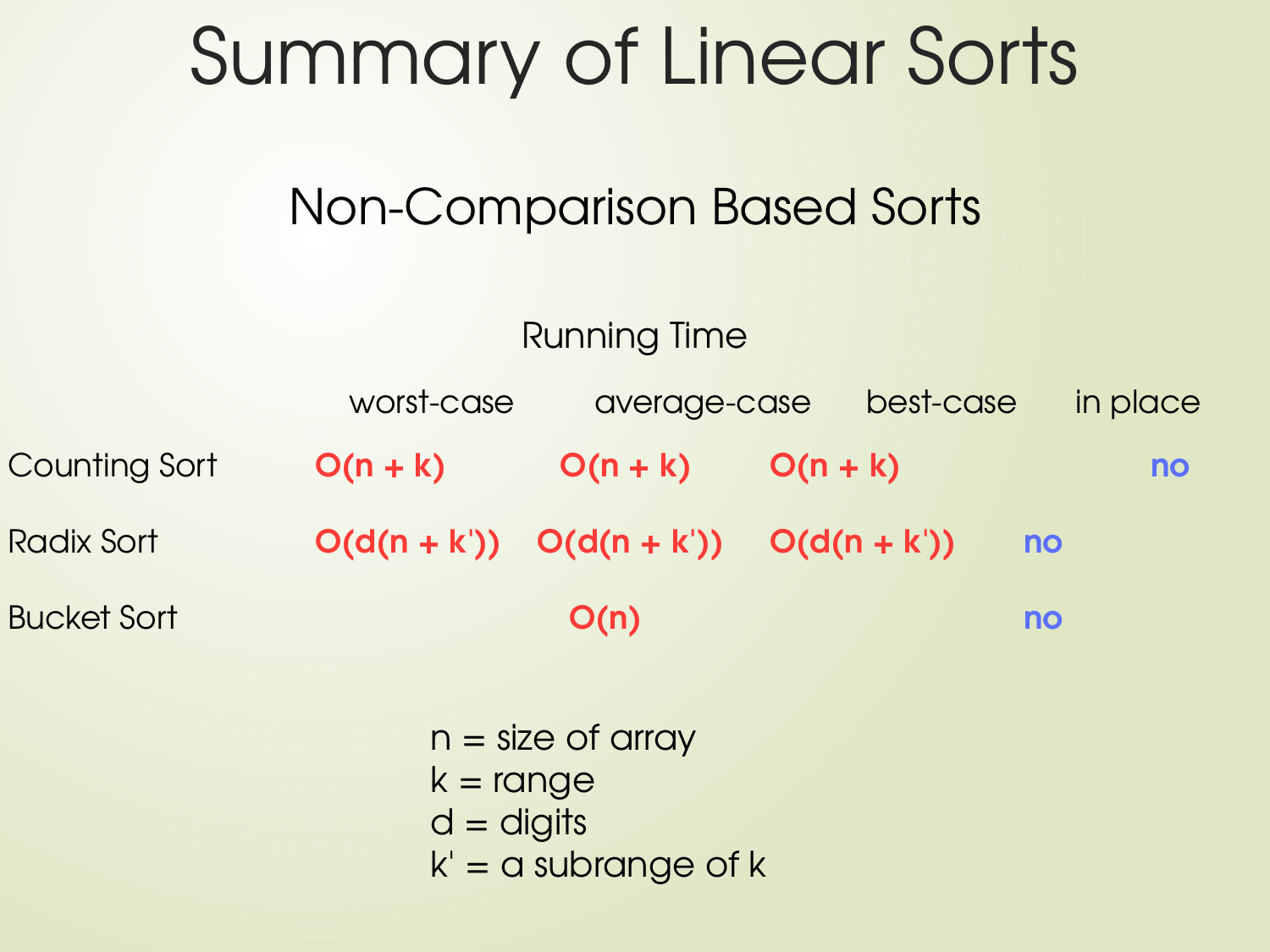

# Summary of Linear Sorts
Non-Comparison Based Sorts
Running Time
    worst-case	   average-case	     best-case	in place
Counting Sort	      O(n + k)	     O(n + k)	O(n + k)		no

Radix Sort	      O(d(n + k'))    O(d(n + k'))    	O(d(n + k'))    	no

Bucket Sort              		      O(n)          			no
n = size of array
k = range
d = digits
k' = a subrange of k